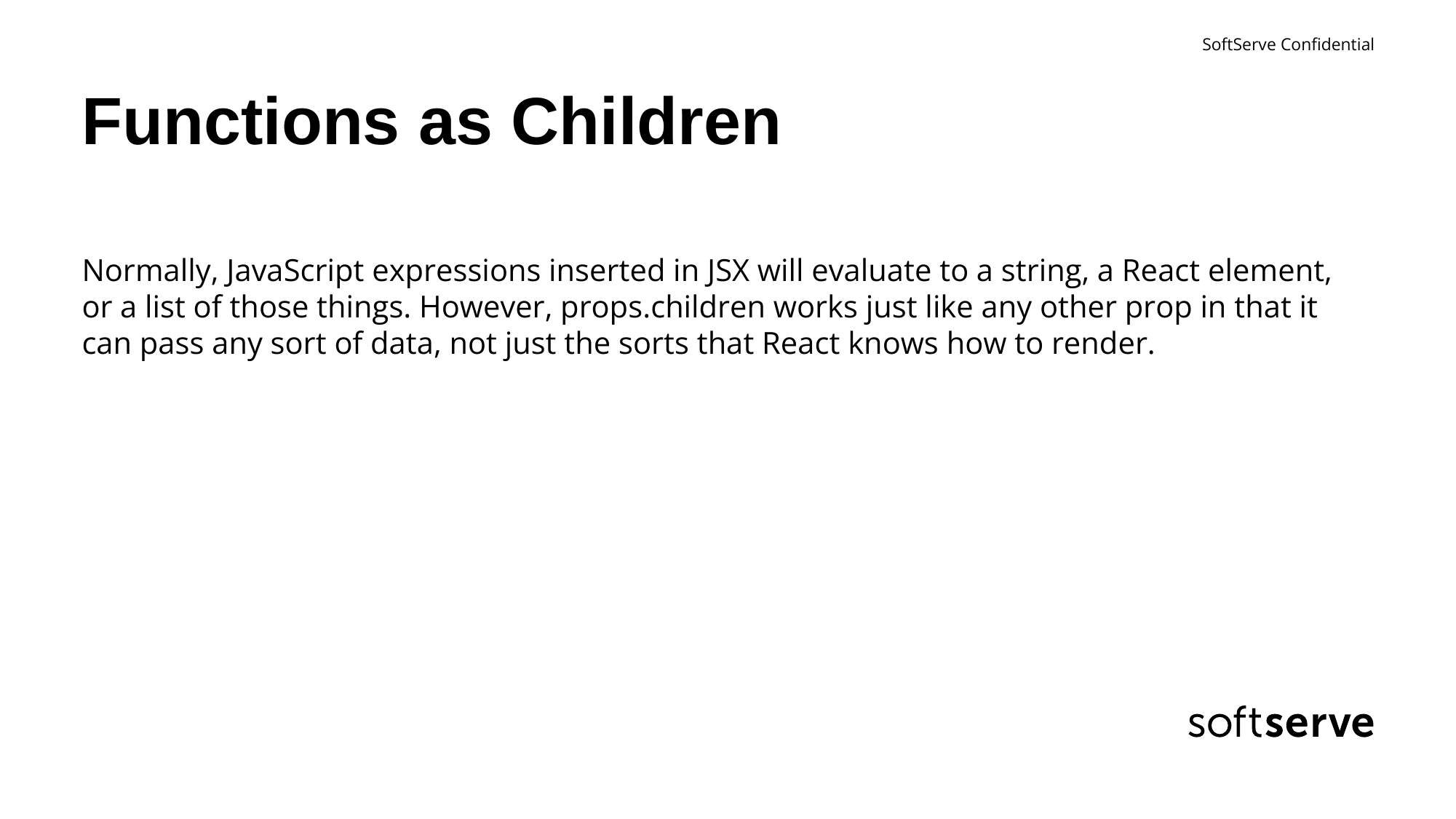

# Functions as Children
Normally, JavaScript expressions inserted in JSX will evaluate to a string, a React element, or a list of those things. However, props.children works just like any other prop in that it can pass any sort of data, not just the sorts that React knows how to render.